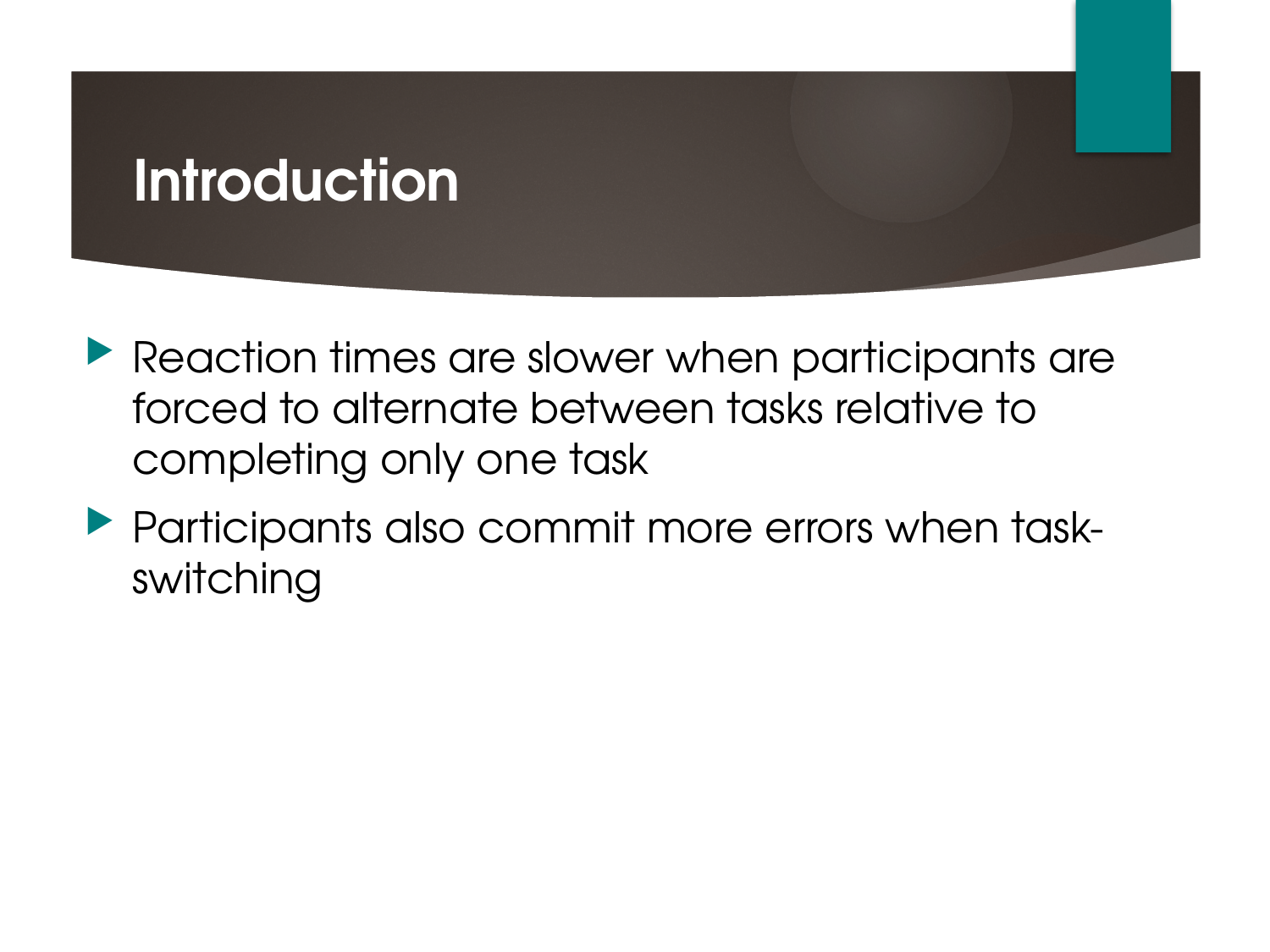

# Introduction
Reaction times are slower when participants are forced to alternate between tasks relative to completing only one task
Participants also commit more errors when task-switching